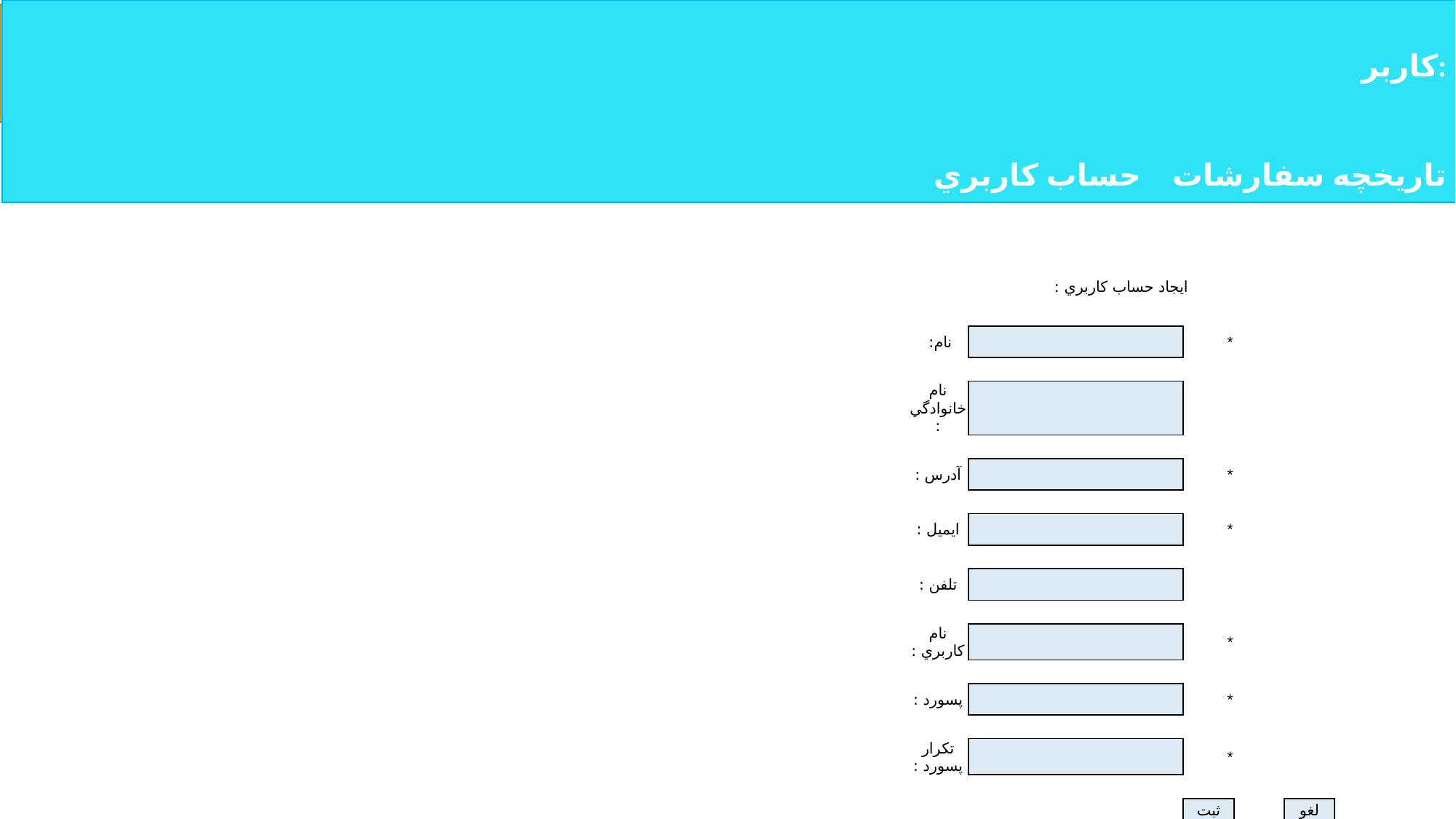

كاربر:

       تاريخچه سفارشات    حساب كاربري
ايجاد  حساب کاربری
| ايجاد حساب كاربري : |  |  |  |  |
| --- | --- | --- | --- | --- |
|  |  |  |  |  |
| نام: |  | \* |  |  |
|  |  |  |  |  |
| نام خانوادگي : |  |  |  |  |
|  |  |  |  |  |
| آدرس : |  | \* |  |  |
|  |  |  |  |  |
| ايميل : |  | \* |  |  |
|  |  |  |  |  |
| تلفن : |  |  |  |  |
|  |  |  |  |  |
| نام كاربري : |  | \* |  |  |
|  |  |  |  |  |
| پسورد : |  | \* |  |  |
|  |  |  |  |  |
| تكرار پسورد : |  | \* |  |  |
|  |  |  |  |  |
|  |  | ثبت |  | لغو |